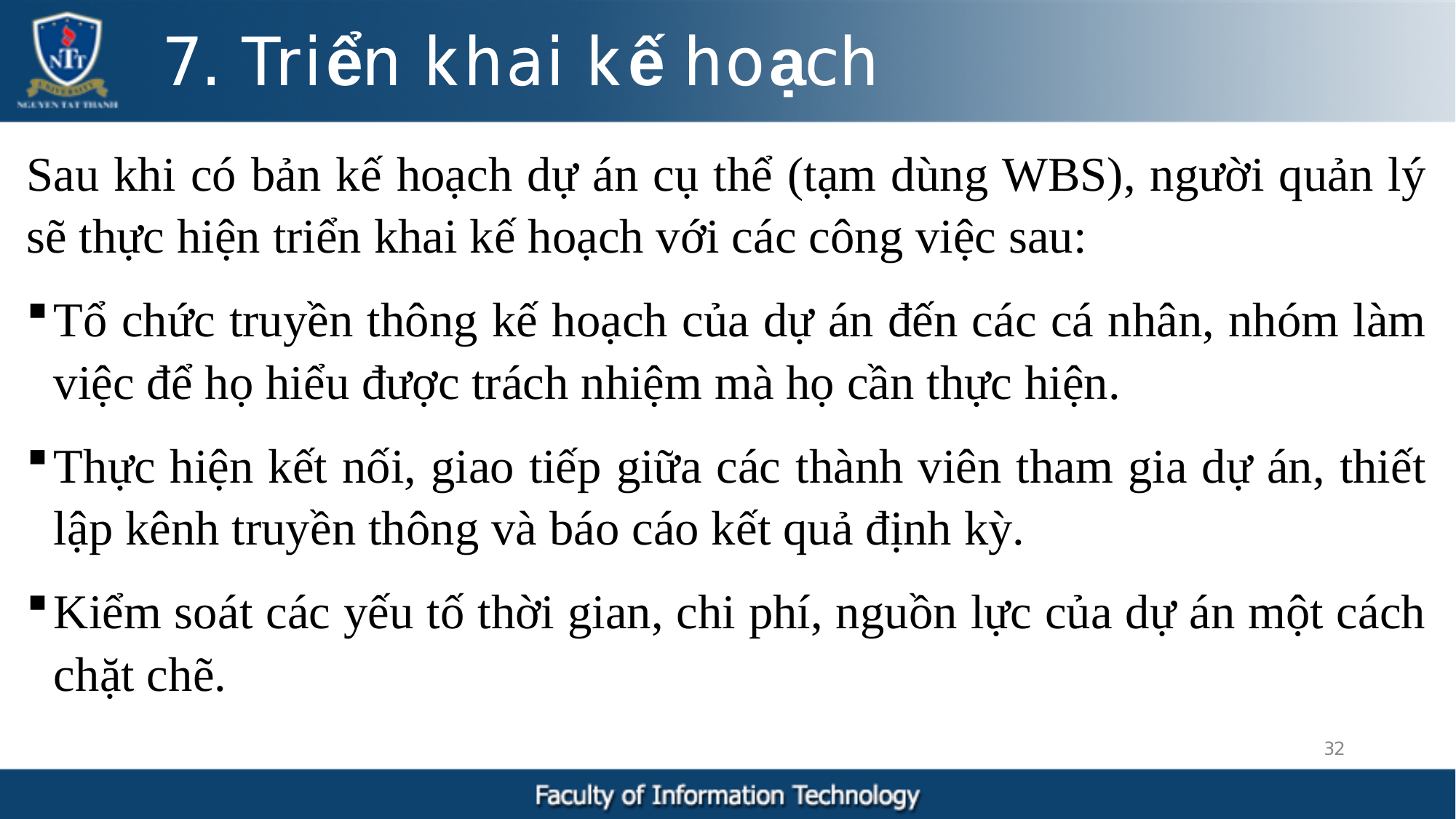

7. Triển khai kế hoạch
Sau khi có bản kế hoạch dự án cụ thể (tạm dùng WBS), người quản lý sẽ thực hiện triển khai kế hoạch với các công việc sau:
Tổ chức truyền thông kế hoạch của dự án đến các cá nhân, nhóm làm việc để họ hiểu được trách nhiệm mà họ cần thực hiện.
Thực hiện kết nối, giao tiếp giữa các thành viên tham gia dự án, thiết lập kênh truyền thông và báo cáo kết quả định kỳ.
Kiểm soát các yếu tố thời gian, chi phí, nguồn lực của dự án một cách chặt chẽ.

32